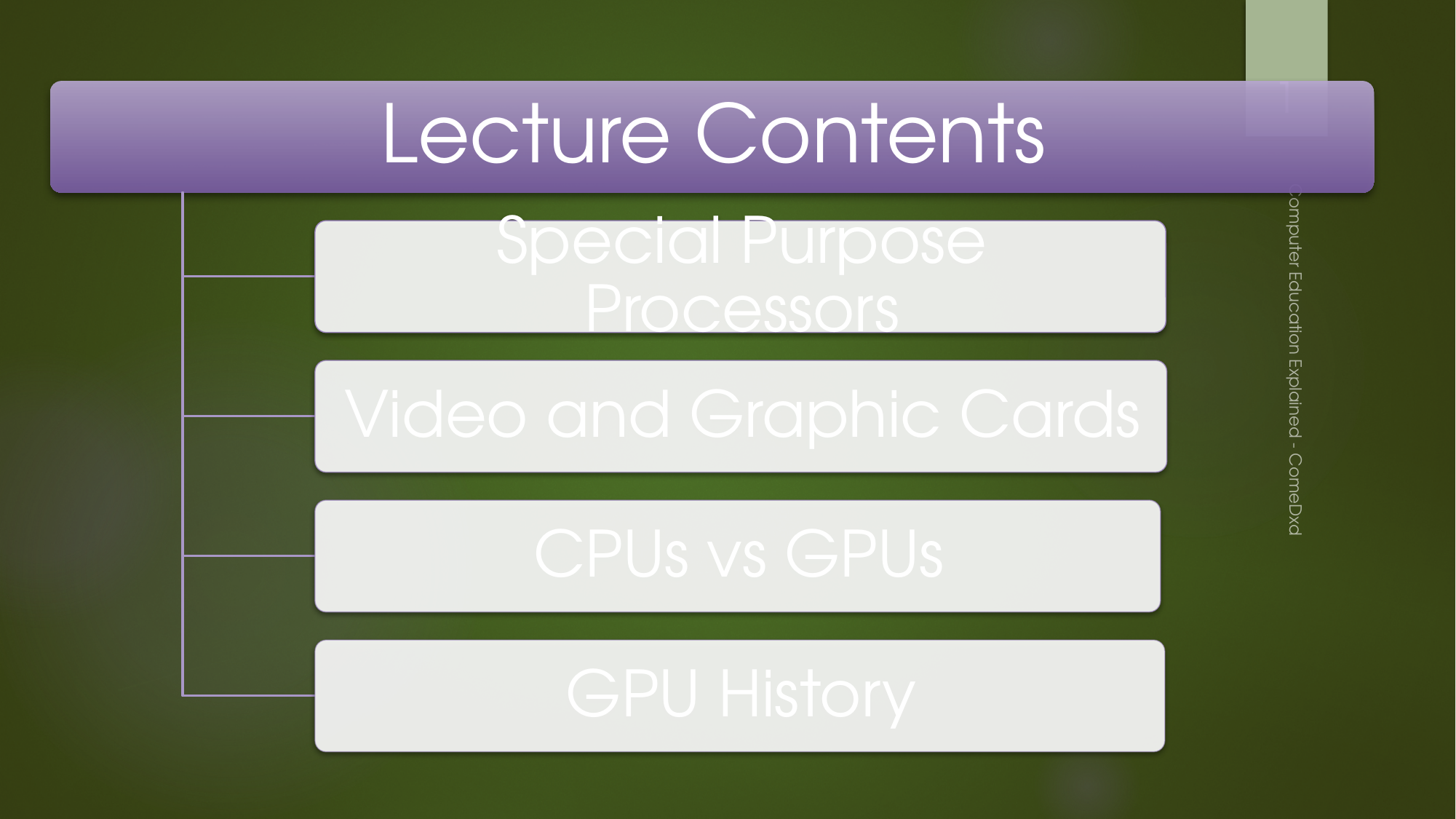

1
Lecture Contents
Special Purpose Processors
Video and Graphic Cards
CPUs vs GPUs
GPU History
Computer Education Explained - ComeDxd